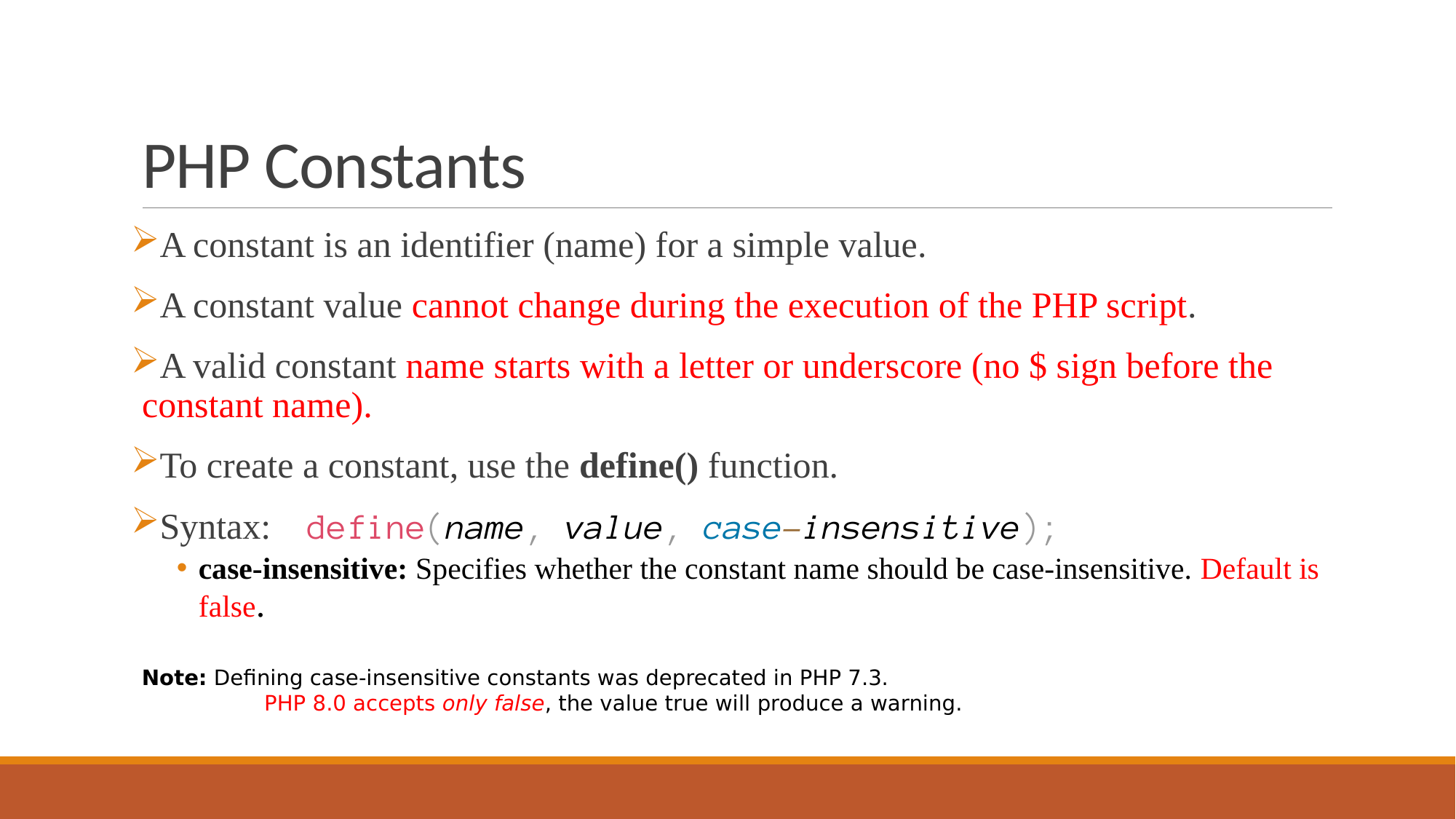

# PHP Constants
A constant is an identifier (name) for a simple value.
A constant value cannot change during the execution of the PHP script.
A valid constant name starts with a letter or underscore (no $ sign before the constant name).
To create a constant, use the define() function.
Syntax:    define(name, value, case-insensitive);
case-insensitive: Specifies whether the constant name should be case-insensitive. Default is false.

Note: Defining case-insensitive constants was deprecated in PHP 7.3.
	  PHP 8.0 accepts only false, the value true will produce a warning.